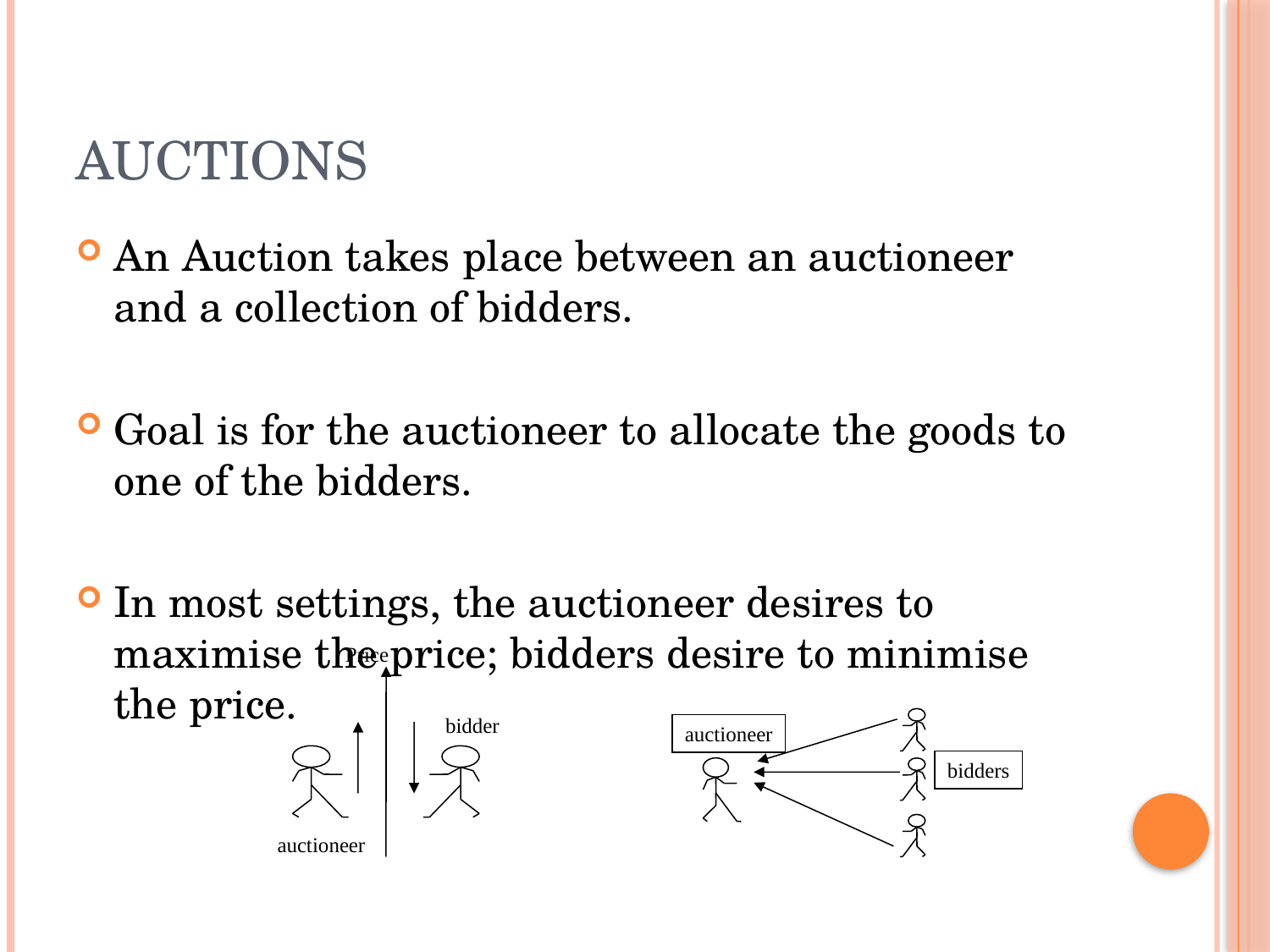

# Auctions
An Auction takes place between an auctioneer and a collection of bidders.

Goal is for the auctioneer to allocate the goods to one of the bidders.

In most settings, the auctioneer desires to maximise the price; bidders desire to minimise the price.
Price

bidder

auctioneer

auctioneer

bidders